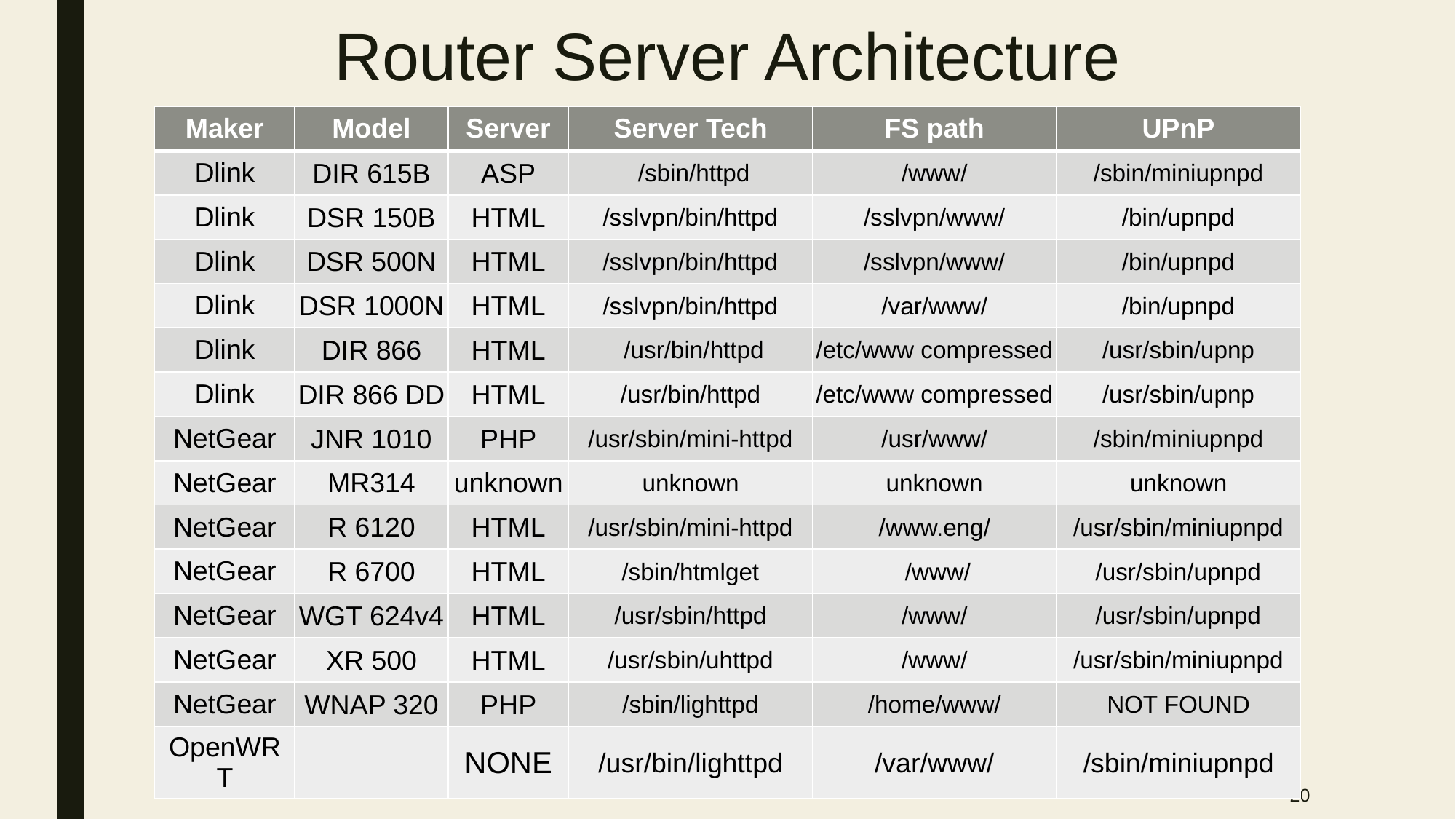

# Router Server Architecture
| Maker | Model | Server | Server Tech | FS path | UPnP |
| --- | --- | --- | --- | --- | --- |
| Dlink | DIR 615B | ASP | /sbin/httpd | /www/ | /sbin/miniupnpd |
| Dlink | DSR 150B | HTML | /sslvpn/bin/httpd | /sslvpn/www/ | /bin/upnpd |
| Dlink | DSR 500N | HTML | /sslvpn/bin/httpd | /sslvpn/www/ | /bin/upnpd |
| Dlink | DSR 1000N | HTML | /sslvpn/bin/httpd | /var/www/ | /bin/upnpd |
| Dlink | DIR 866 | HTML | /usr/bin/httpd | /etc/www compressed | /usr/sbin/upnp |
| Dlink | DIR 866 DD | HTML | /usr/bin/httpd | /etc/www compressed | /usr/sbin/upnp |
| NetGear | JNR 1010 | PHP | /usr/sbin/mini-httpd | /usr/www/ | /sbin/miniupnpd |
| NetGear | MR314 | unknown | unknown | unknown | unknown |
| NetGear | R 6120 | HTML | /usr/sbin/mini-httpd | /www.eng/ | /usr/sbin/miniupnpd |
| NetGear | R 6700 | HTML | /sbin/htmlget | /www/ | /usr/sbin/upnpd |
| NetGear | WGT 624v4 | HTML | /usr/sbin/httpd | /www/ | /usr/sbin/upnpd |
| NetGear | XR 500 | HTML | /usr/sbin/uhttpd | /www/ | /usr/sbin/miniupnpd |
| NetGear | WNAP 320 | PHP | /sbin/lighttpd | /home/www/ | NOT FOUND |
| OpenWRT |  | NONE | /usr/bin/lighttpd | /var/www/ | /sbin/miniupnpd |
20